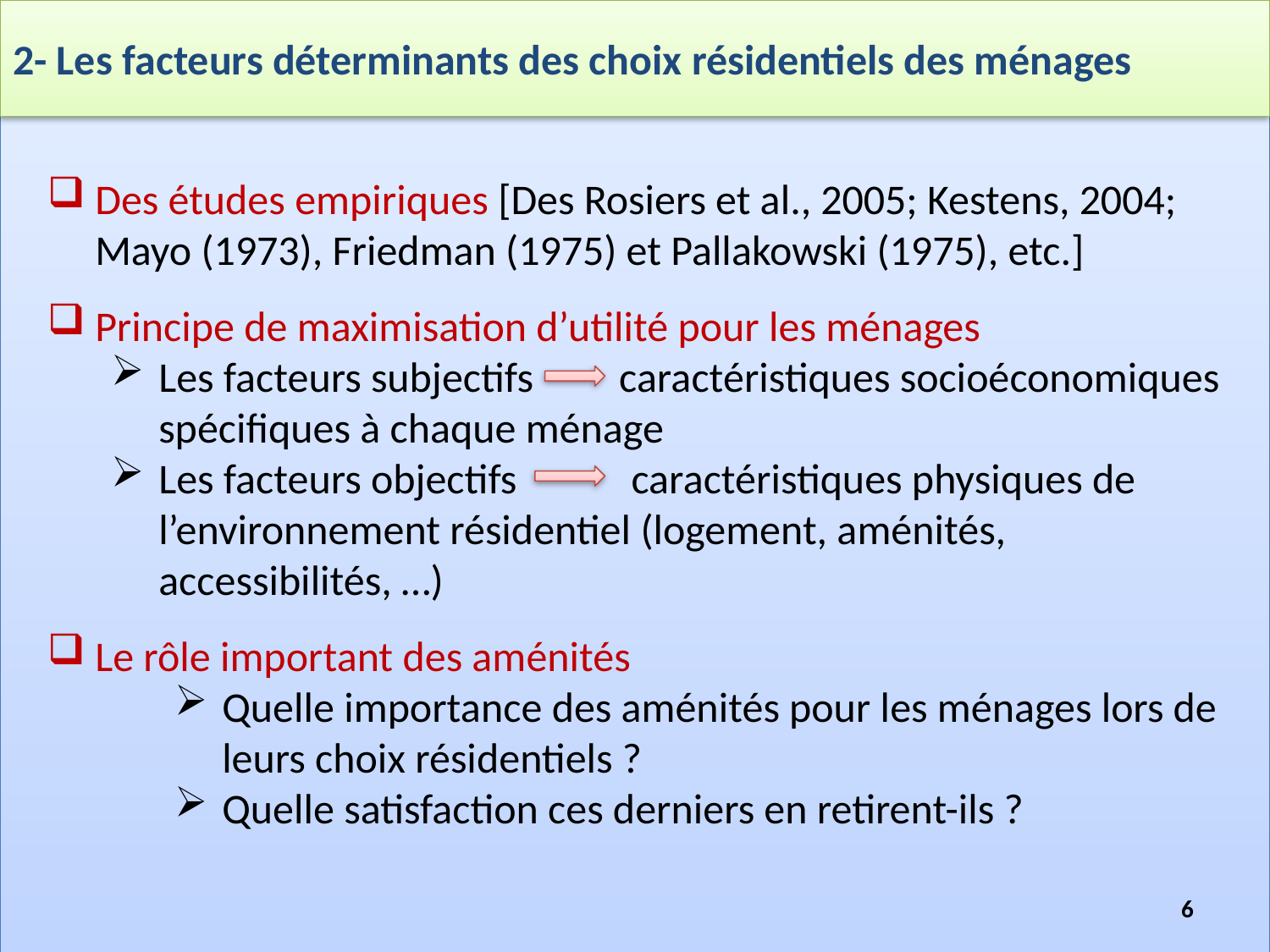

2- Les facteurs déterminants des choix résidentiels des ménages

#
Des études empiriques [Des Rosiers et al., 2005; Kestens, 2004; Mayo (1973), Friedman (1975) et Pallakowski (1975), etc.]
Principe de maximisation d’utilité pour les ménages
Les facteurs subjectifs         caractéristiques socioéconomiques spécifiques à chaque ménage
Les facteurs objectifs            caractéristiques physiques de l’environnement résidentiel (logement, aménités, accessibilités, …)
Le rôle important des aménités
Quelle importance des aménités pour les ménages lors de leurs choix résidentiels ?
Quelle satisfaction ces derniers en retirent-ils ?

6